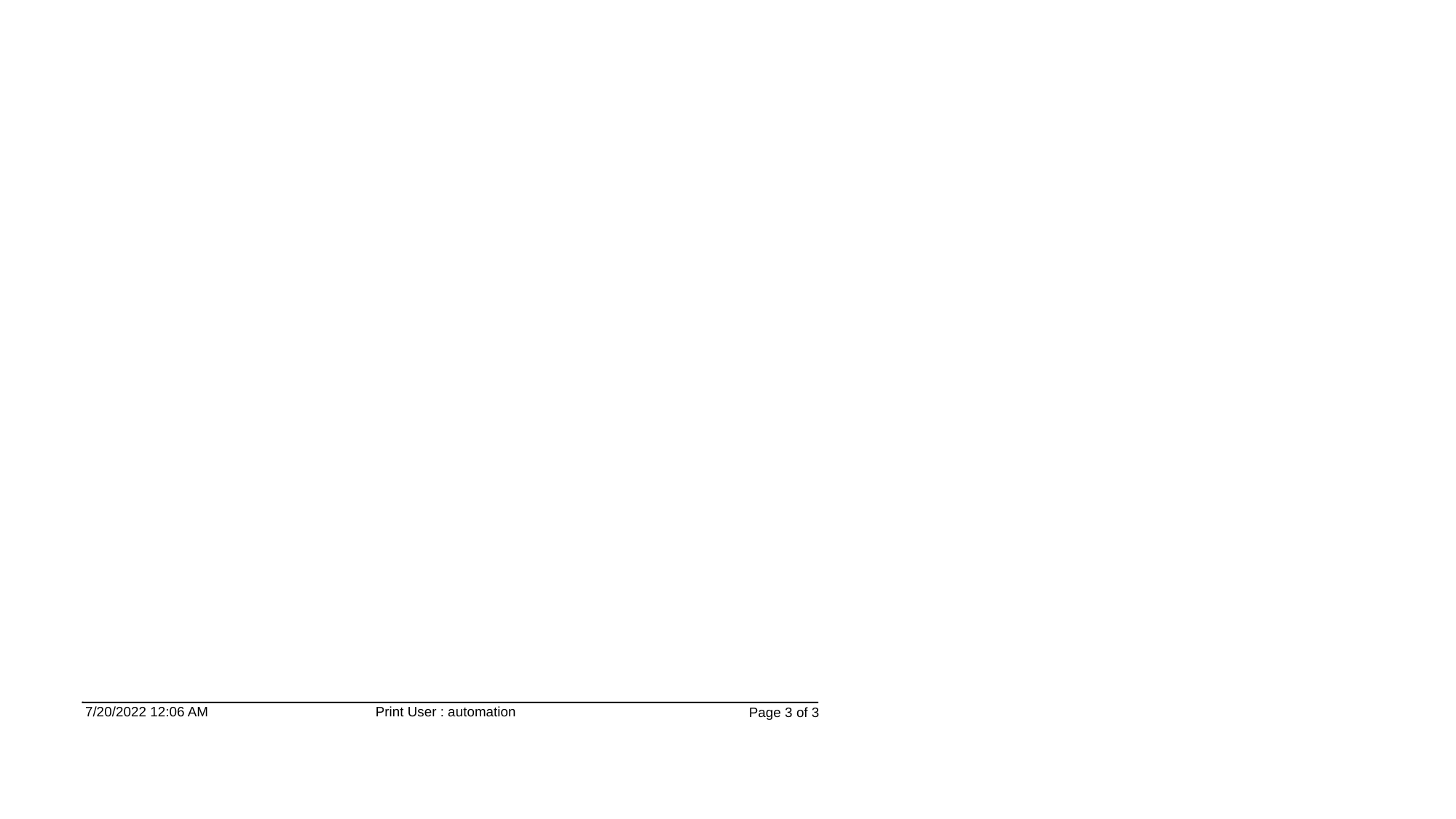

7/20/2022 12:06 AM
Print User : automation
Page 3 of 3